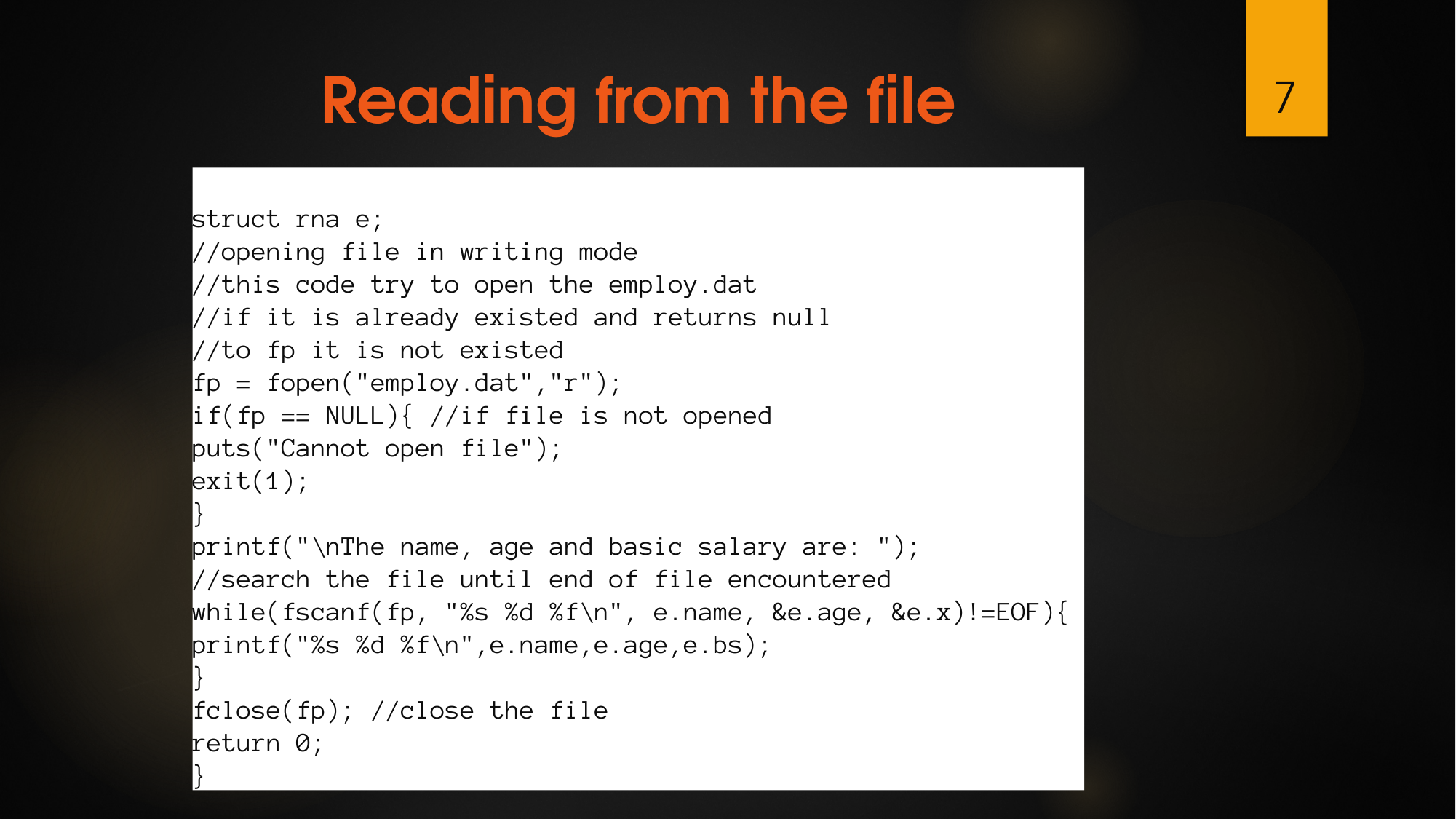

7
# Reading from the file
struct rna e;
//opening file in writing mode
//this code try to open the employ.dat
//if it is already existed and returns null
//to fp it is not existed
fp = fopen("employ.dat","r");
if(fp == NULL){ //if file is not opened
puts("Cannot open file");
exit(1);
}
printf("\nThe name, age and basic salary are: ");
//search the file until end of file encountered
while(fscanf(fp, "%s %d %f\n", e.name, &e.age, &e.x)!=EOF){
printf("%s %d %f\n",e.name,e.age,e.bs);
}
fclose(fp); //close the file
return 0;
}